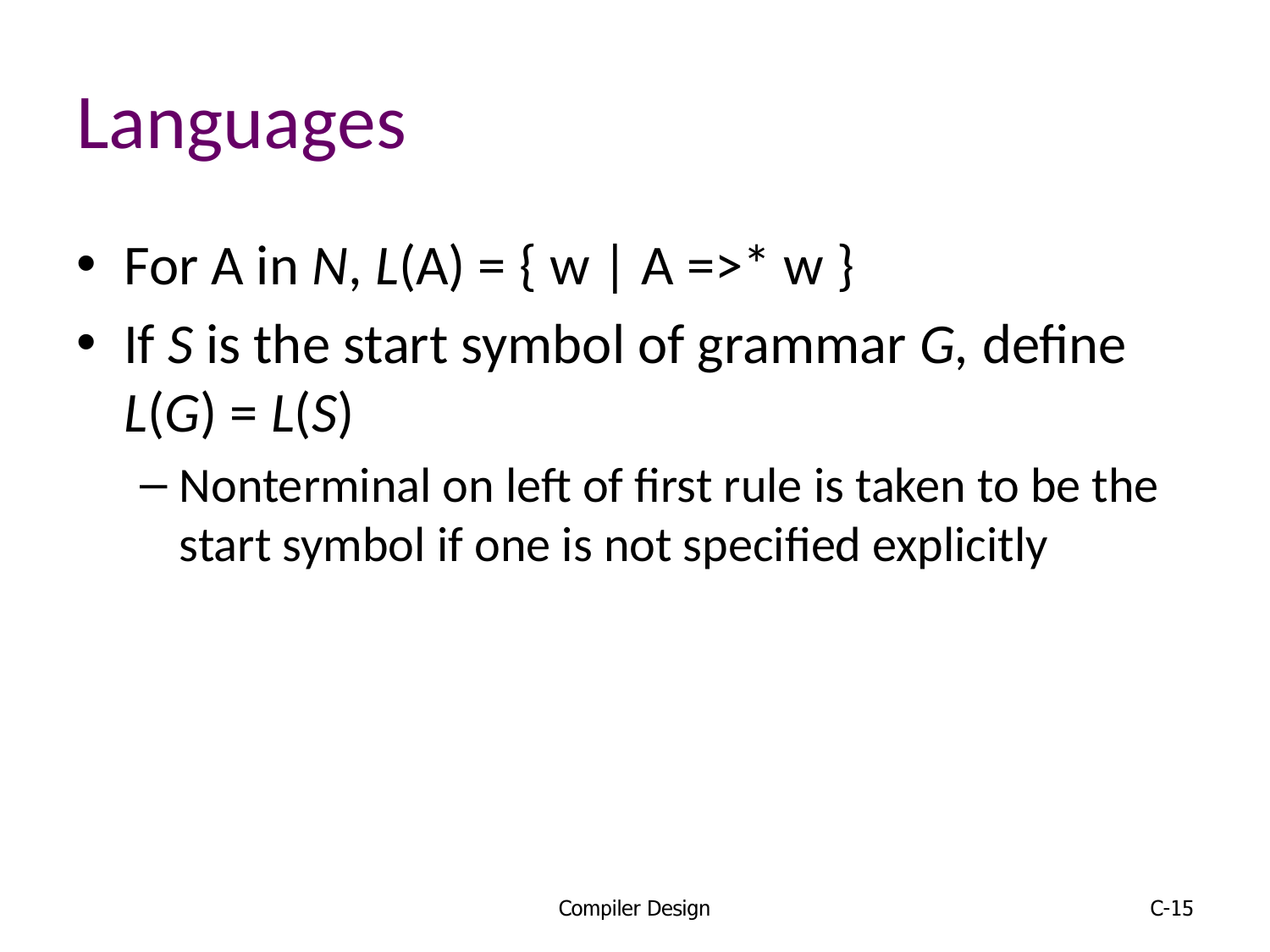

# Languages
For A in N, L(A) = { w | A =>* w }
If S is the start symbol of grammar G, define
L(G) = L(S)
Nonterminal on left of first rule is taken to be the start symbol if one is not specified explicitly
Compiler Design
C-15